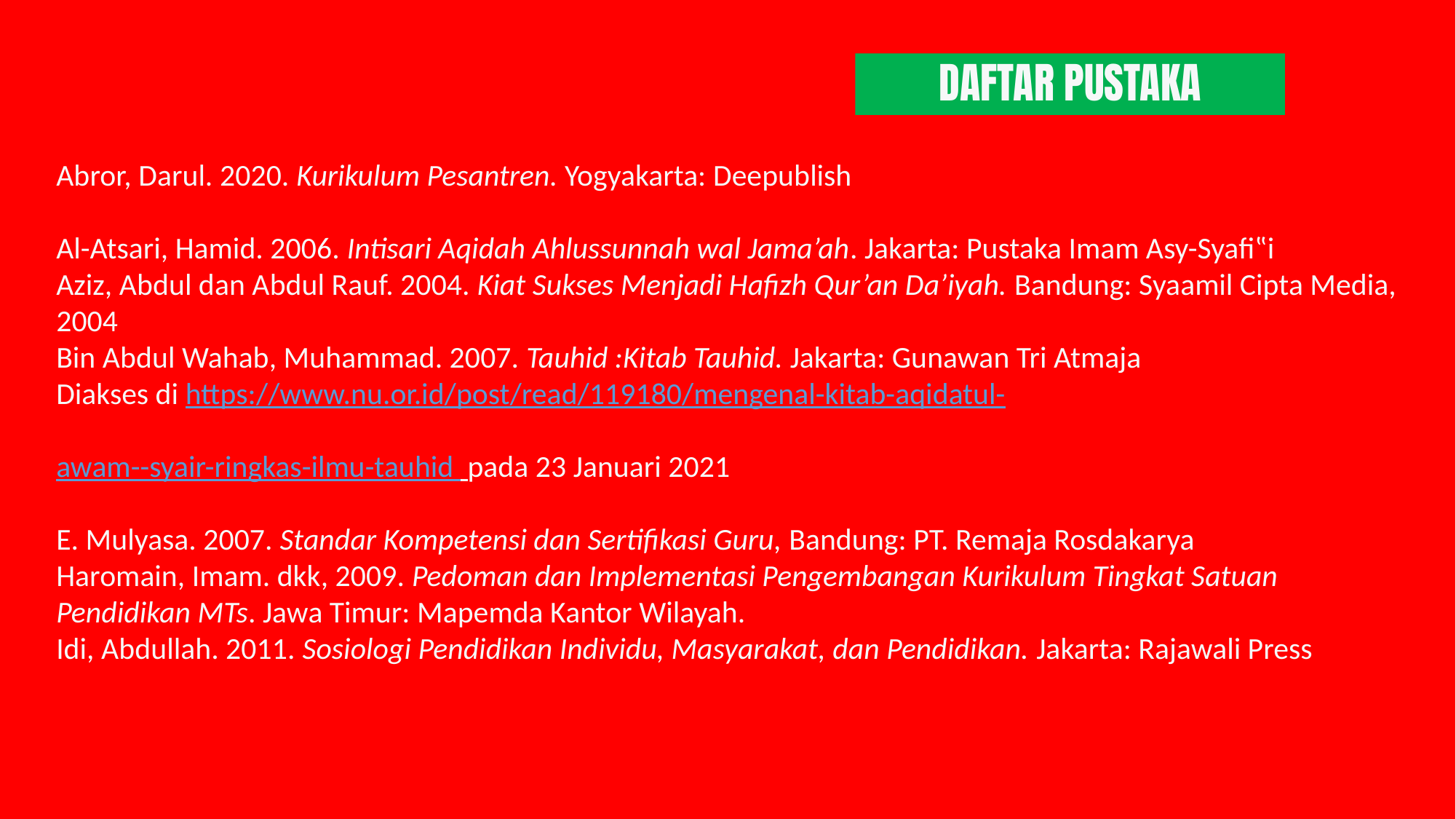

DAFTAR PUSTAKA
Abror, Darul. 2020. Kurikulum Pesantren. Yogyakarta: Deepublish

Al-Atsari, Hamid. 2006. Intisari Aqidah Ahlussunnah wal Jama’ah. Jakarta: Pustaka Imam Asy-Syafi‟i
Aziz, Abdul dan Abdul Rauf. 2004. Kiat Sukses Menjadi Hafizh Qur’an Da’iyah. Bandung: Syaamil Cipta Media, 2004
Bin Abdul Wahab, Muhammad. 2007. Tauhid :Kitab Tauhid. Jakarta: Gunawan Tri Atmaja
Diakses di https://www.nu.or.id/post/read/119180/mengenal-kitab-aqidatul-

awam--syair-ringkas-ilmu-tauhid  pada 23 Januari 2021

E. Mulyasa. 2007. Standar Kompetensi dan Sertifikasi Guru, Bandung: PT. Remaja Rosdakarya
Haromain, Imam. dkk, 2009. Pedoman dan Implementasi Pengembangan Kurikulum Tingkat Satuan Pendidikan MTs. Jawa Timur: Mapemda Kantor Wilayah.
Idi, Abdullah. 2011. Sosiologi Pendidikan Individu, Masyarakat, dan Pendidikan. Jakarta: Rajawali Press